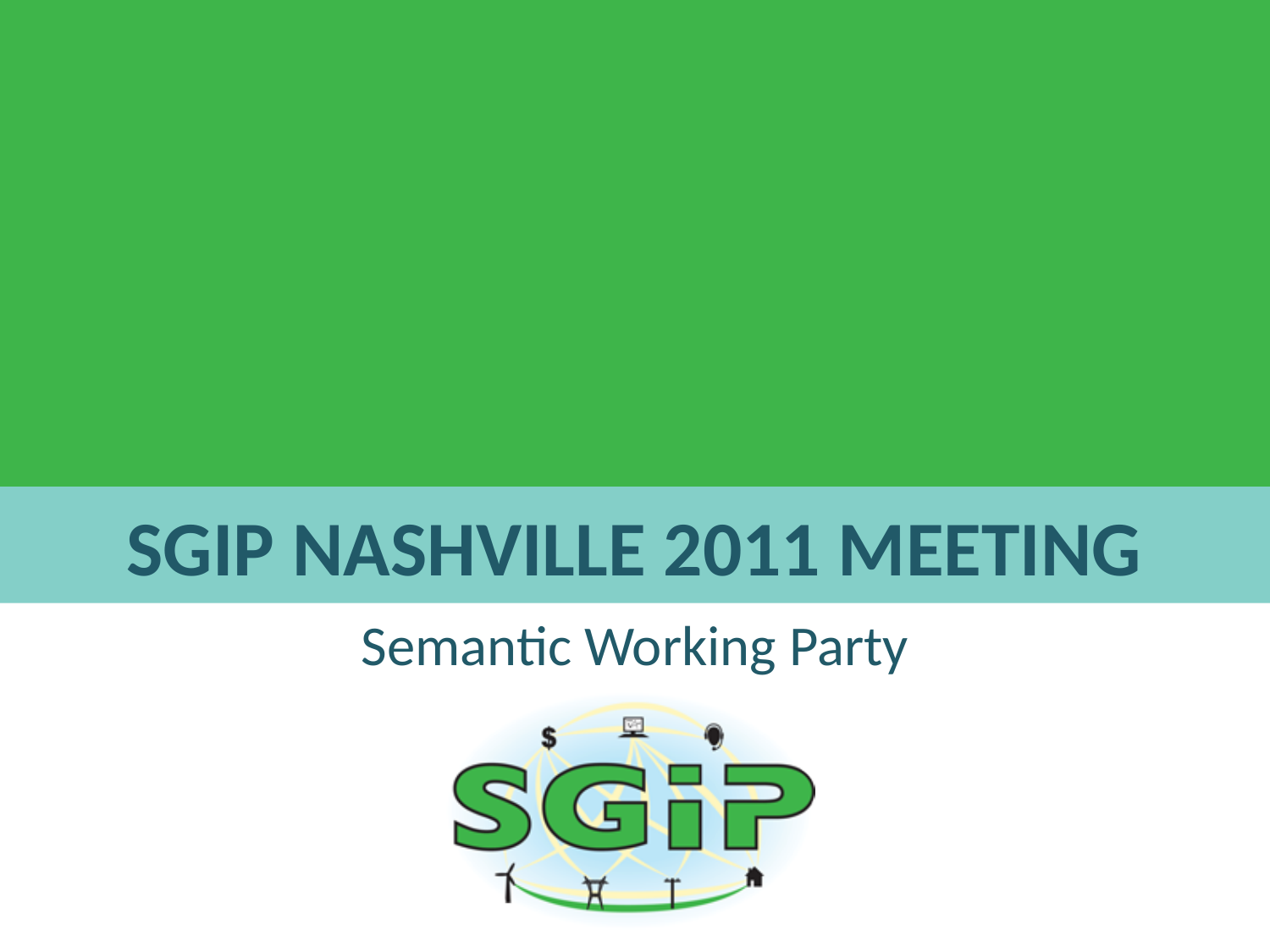

# SGIP Nashville 2011 Meeting
Semantic Working Party